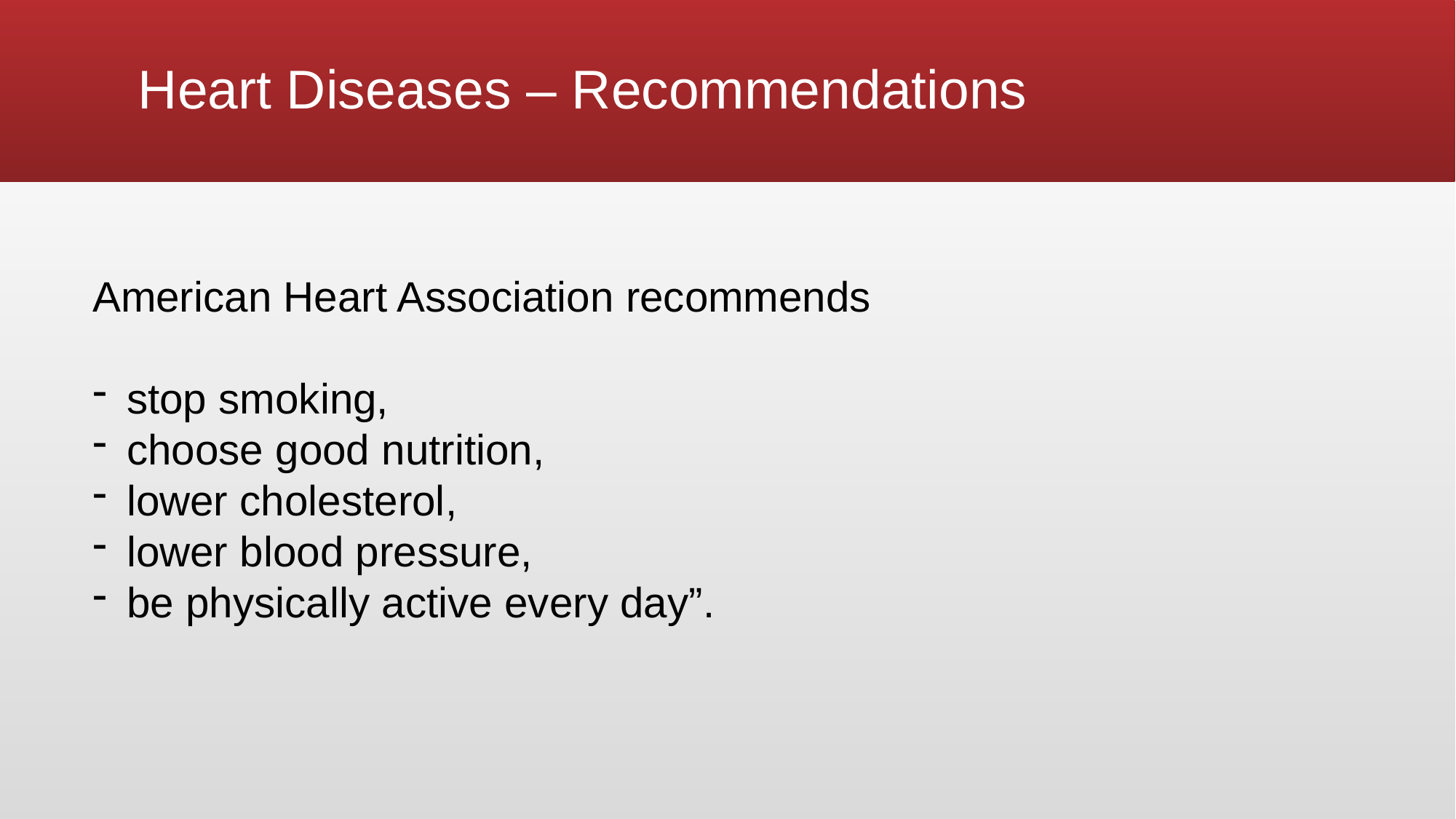

# Heart Diseases – Recommendations
American Heart Association recommends

stop smoking,
choose good nutrition,
lower cholesterol,
lower blood pressure,
be physically active every day”.